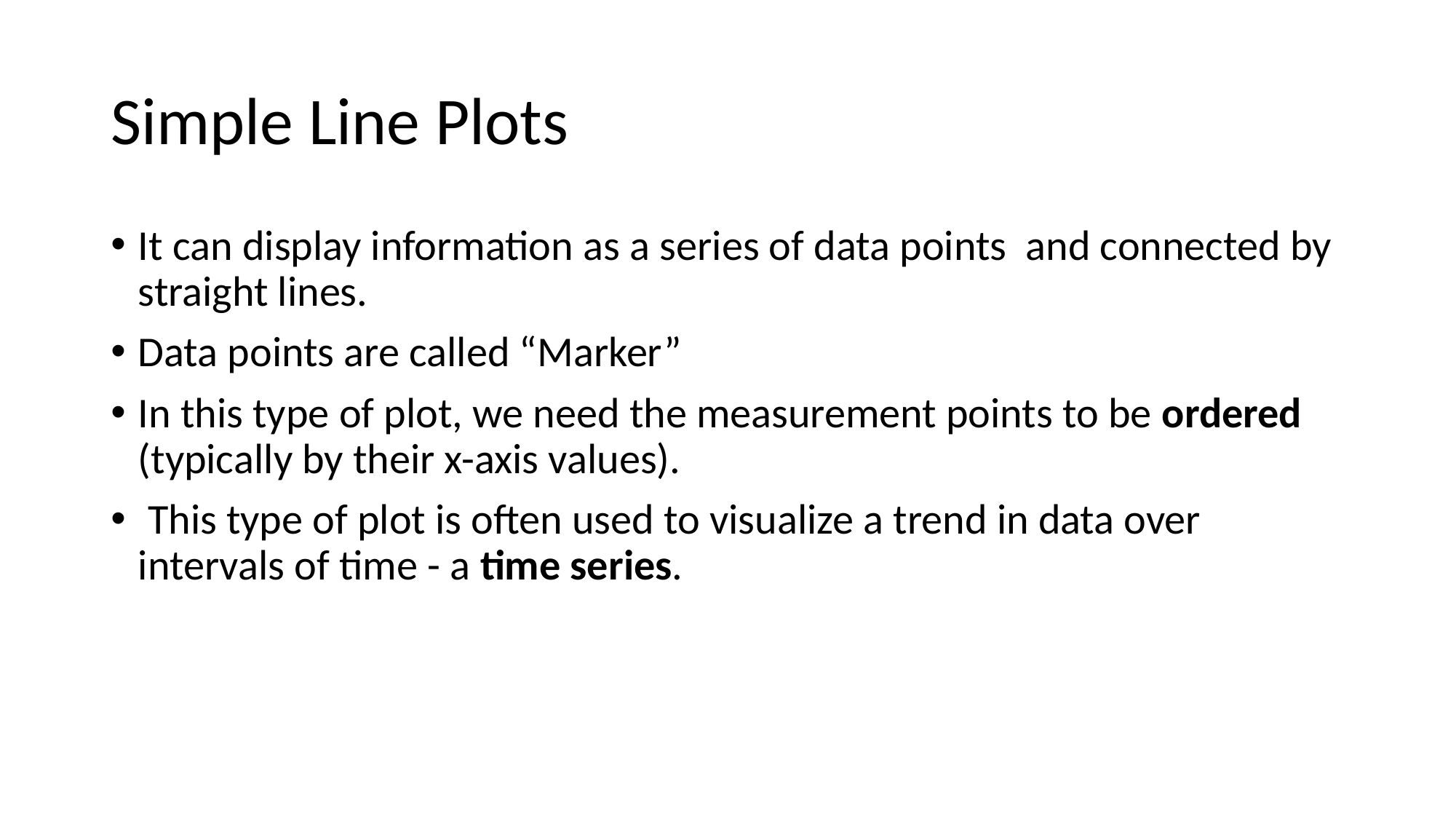

# Simple Line Plots
It can display information as a series of data points  and connected by straight lines.
Data points are called “Marker”
In this type of plot, we need the measurement points to be ordered (typically by their x-axis values).
 This type of plot is often used to visualize a trend in data over intervals of time - a time series.